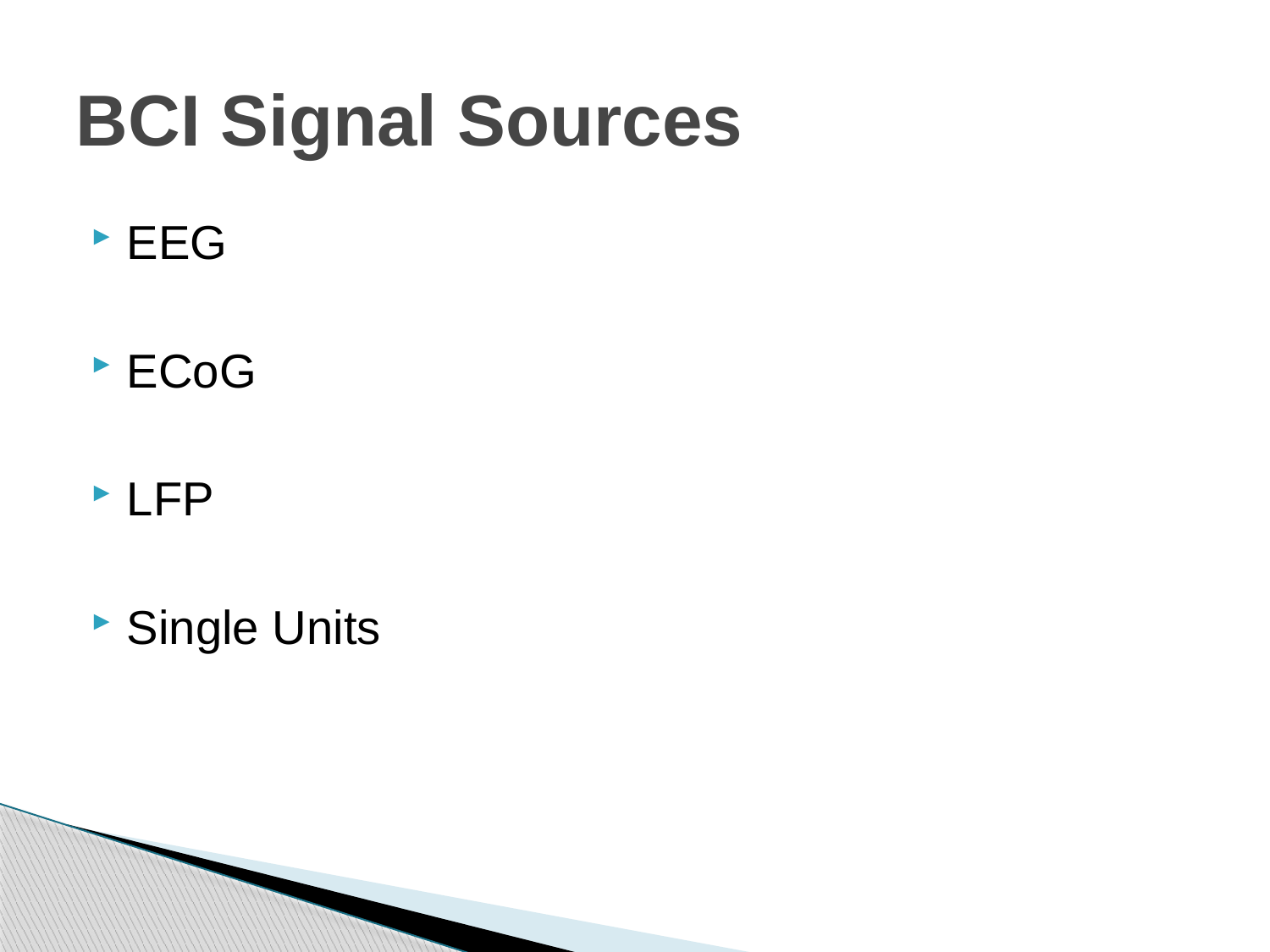

# BCI Signal Sources
EEG

ECoG

LFP

Single Units